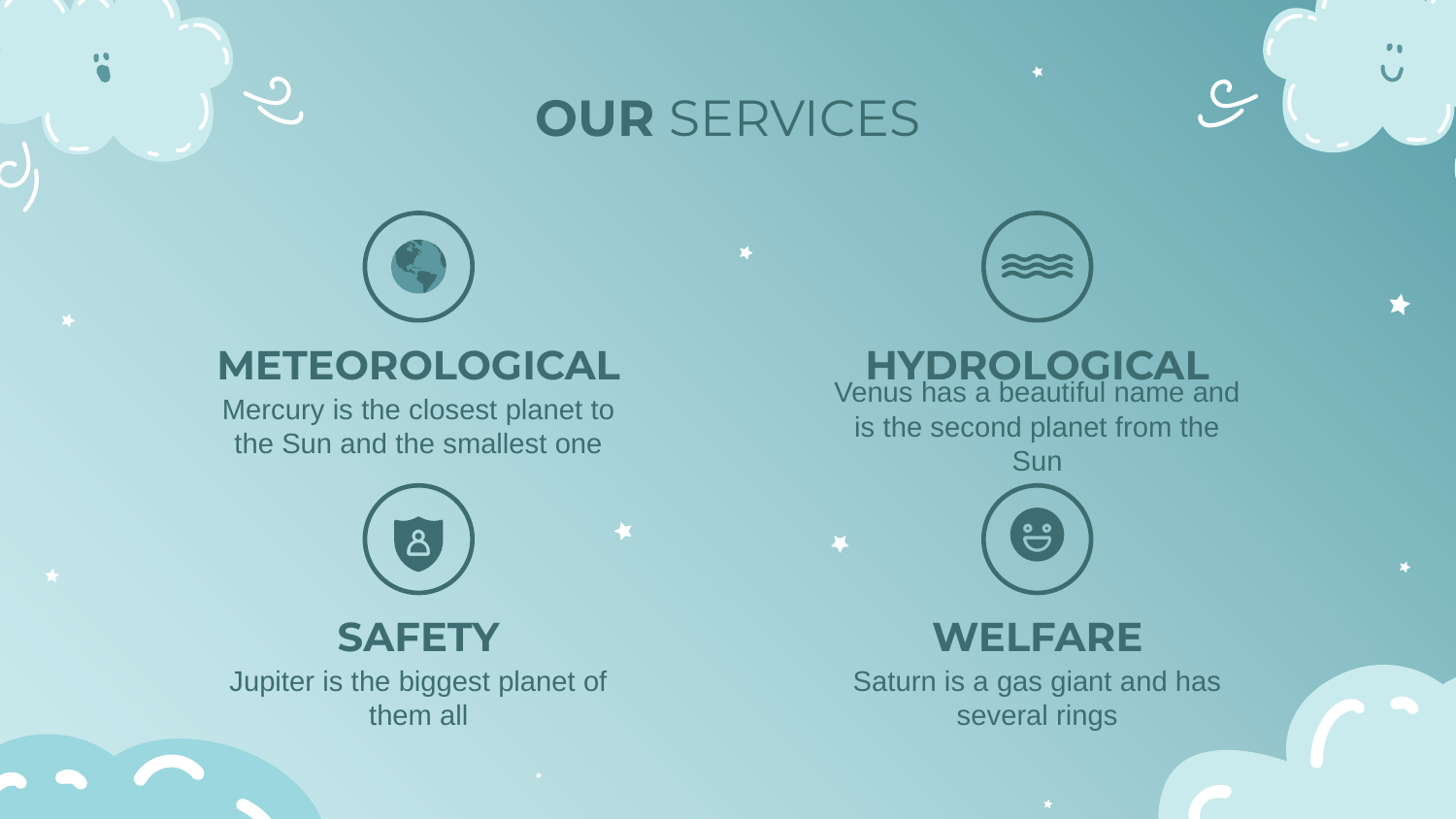

OUR SERVICES

# METEOROLOGICAL
HYDROLOGICAL
Mercury is the closest planet to the Sun and the smallest one
Venus has a beautiful name and is the second planet from the Sun

SAFETY
WELFARE
Jupiter is the biggest planet of them all
Saturn is a gas giant and has several rings